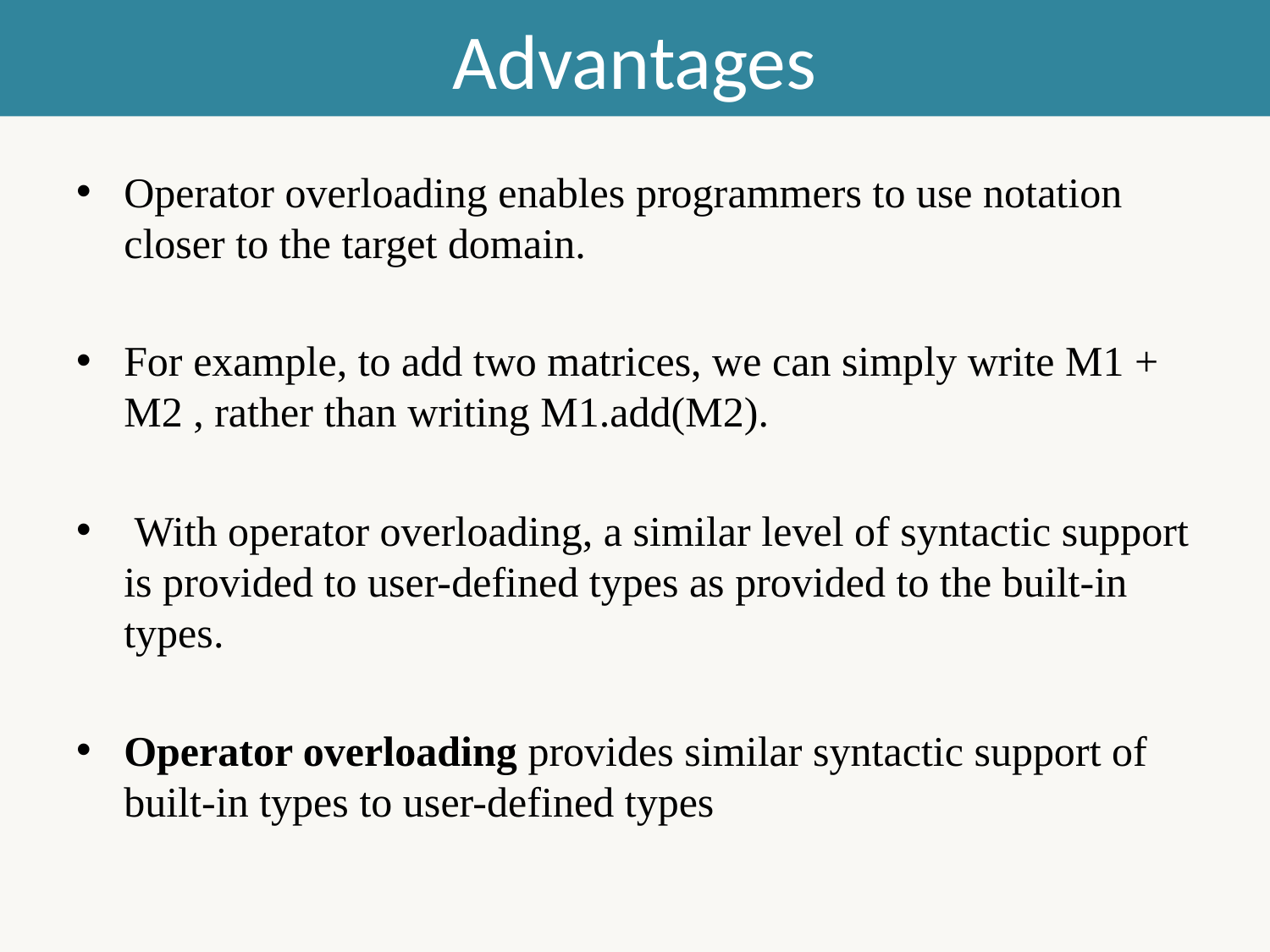

# Advantages
Operator overloading enables programmers to use notation closer to the target domain.

For example, to add two matrices, we can simply write M1 + M2 , rather than writing M1.add(M2).

 With operator overloading, a similar level of syntactic support is provided to user-defined types as provided to the built-in types.

Operator overloading provides similar syntactic support of built-in types to user-defined types